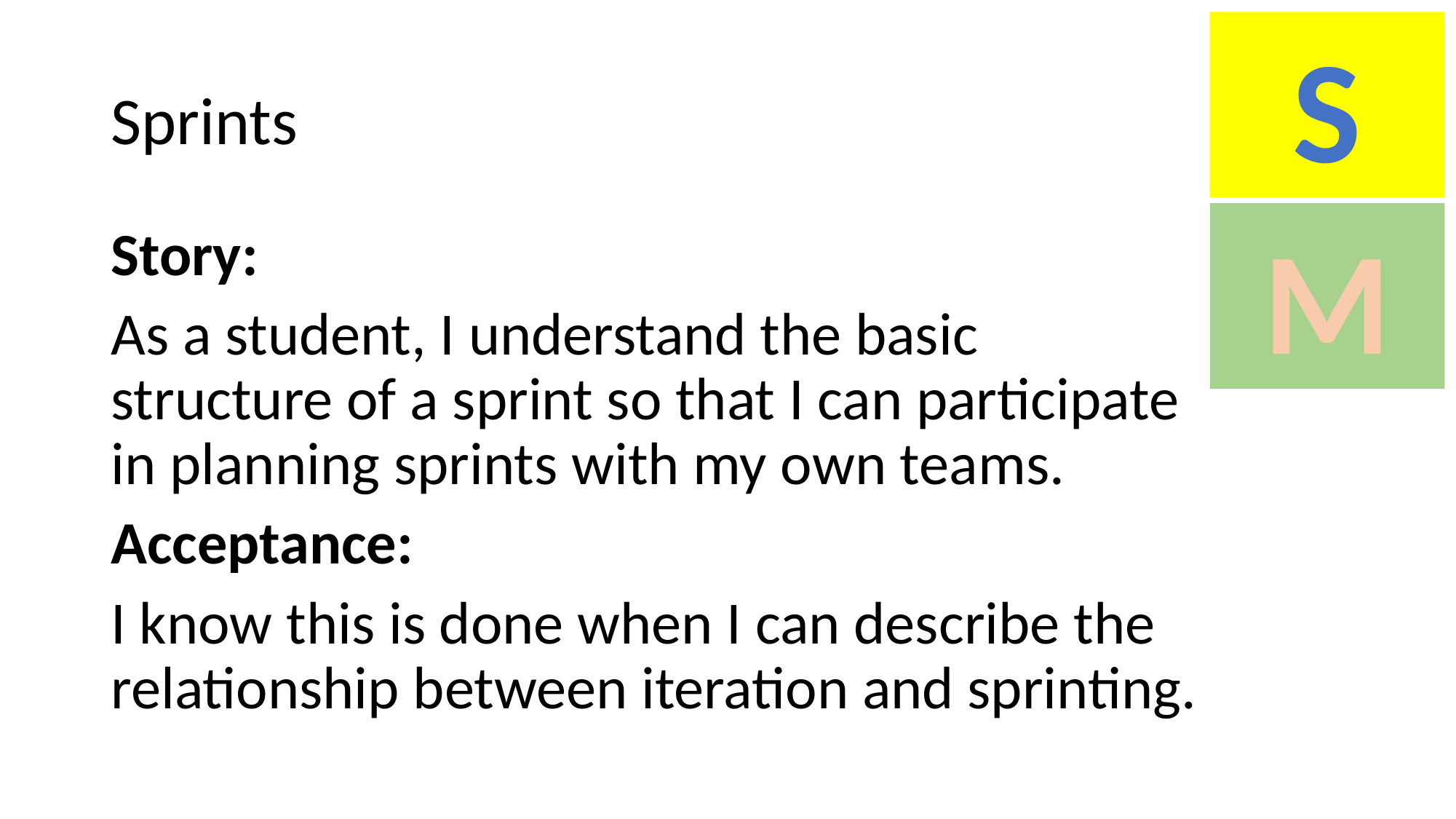

S
# Sprints
M
Story:
As a student, I understand the basic structure of a sprint so that I can participate in planning sprints with my own teams.
Acceptance:
I know this is done when I can describe the relationship between iteration and sprinting.